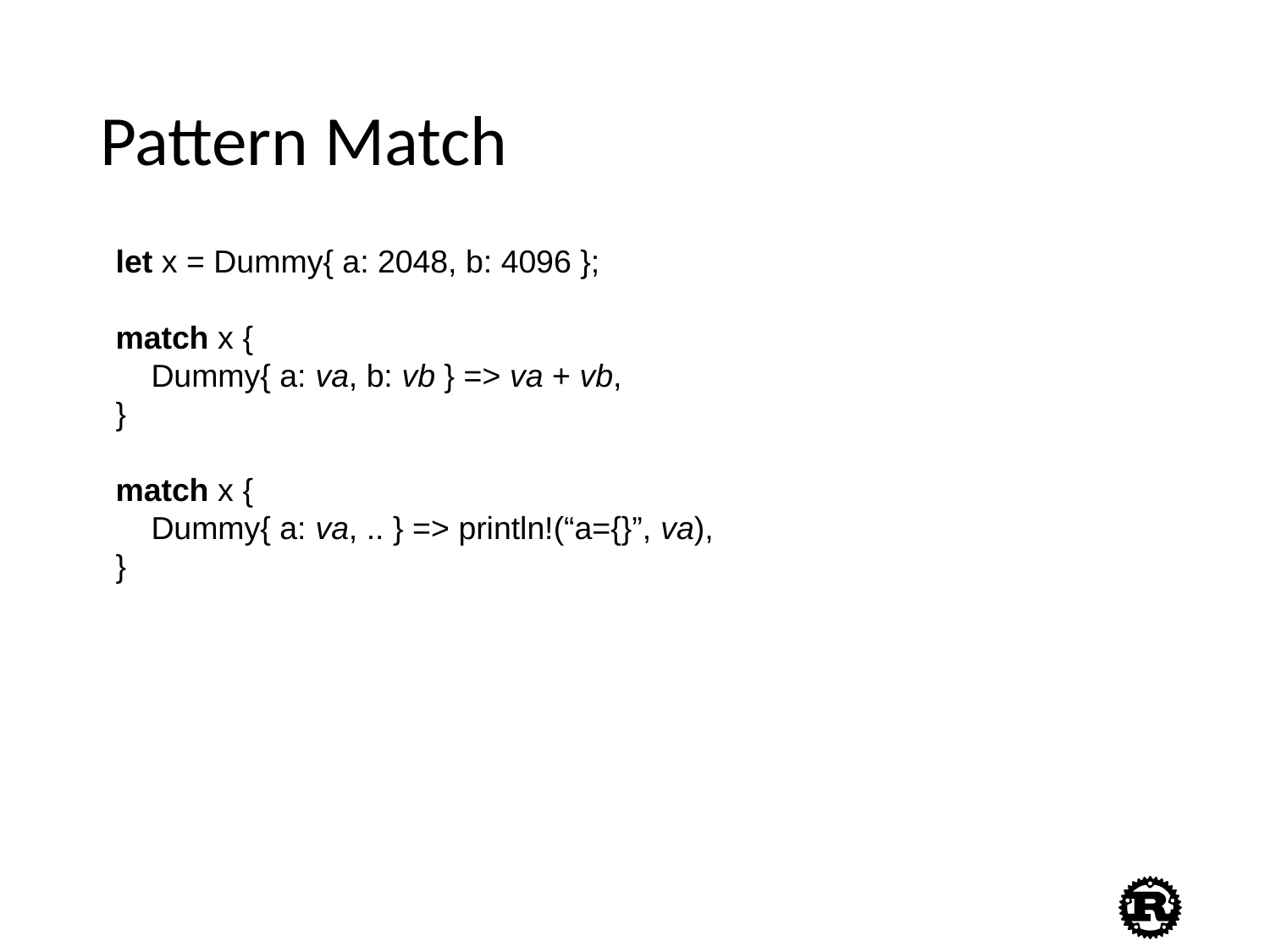

# Pattern Match
let x = Dummy{ a: 2048, b: 4096 };

match x {
    Dummy{ a: va, b: vb } => va + vb,
}

match x {
    Dummy{ a: va, .. } => println!(“a={}”, va),
}